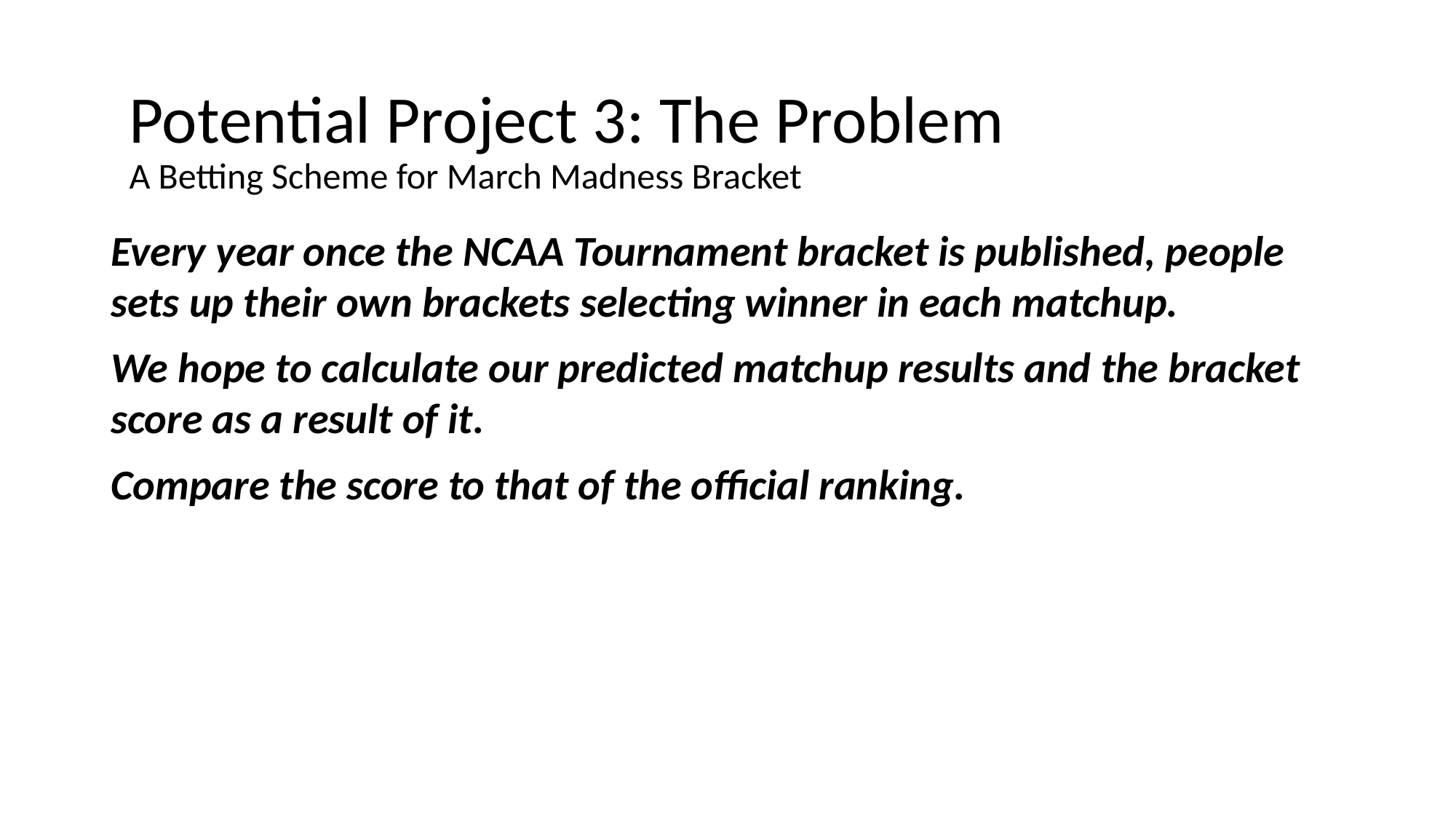

Potential Project 3: The Problem
A Betting Scheme for March Madness Bracket
Every year once the NCAA Tournament bracket is published, people sets up their own brackets selecting winner in each matchup.
We hope to calculate our predicted matchup results and the bracket score as a result of it.
Compare the score to that of the official ranking.